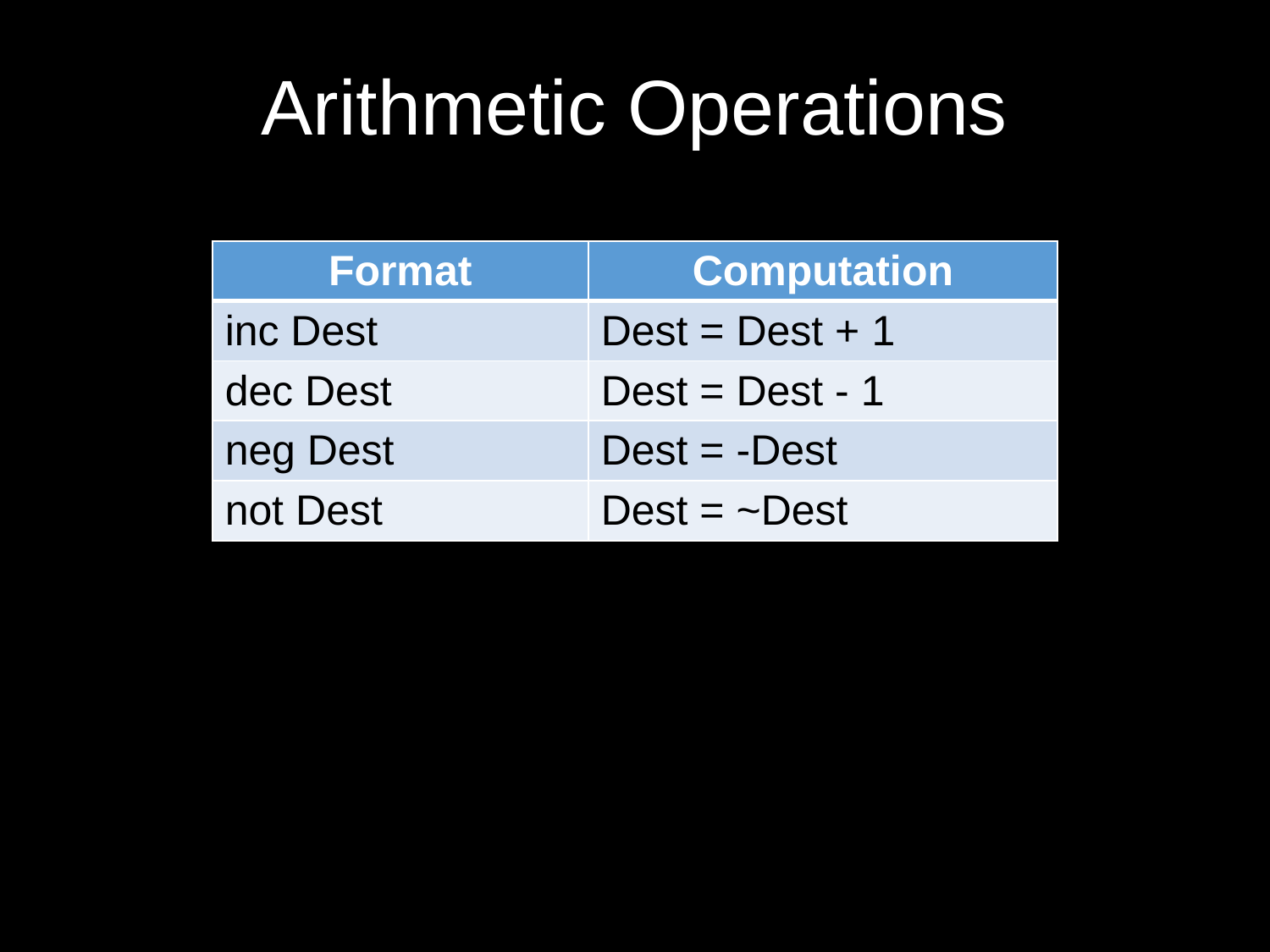

Arithmetic Operations
| Format | Computation |
| --- | --- |
| inc Dest | Dest = Dest + 1 |
| dec Dest | Dest = Dest - 1 |
| neg Dest | Dest = -Dest |
| not Dest | Dest = ~Dest |